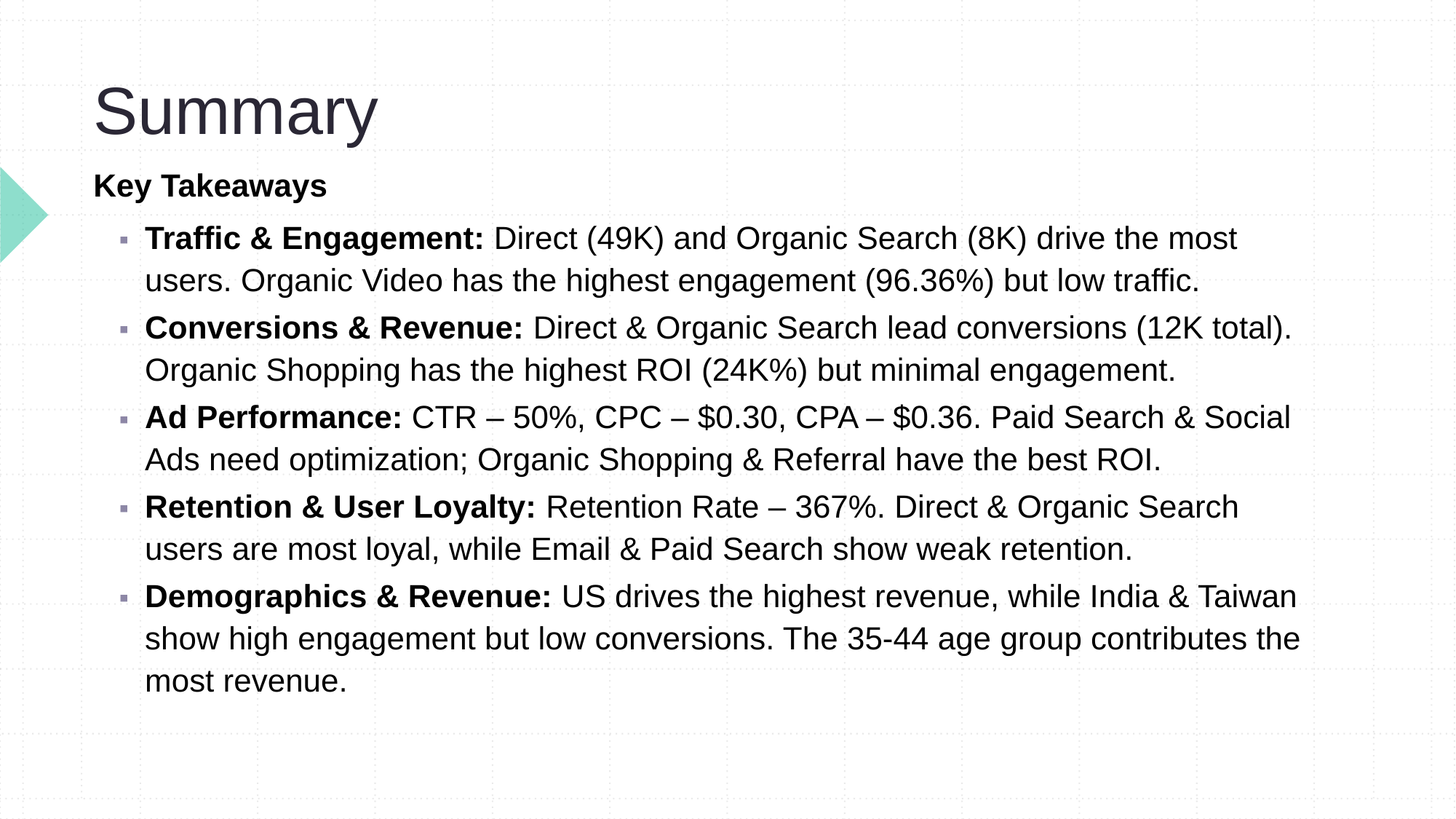

# Summary
Key Takeaways
Traffic & Engagement: Direct (49K) and Organic Search (8K) drive the most users. Organic Video has the highest engagement (96.36%) but low traffic.
Conversions & Revenue: Direct & Organic Search lead conversions (12K total). Organic Shopping has the highest ROI (24K%) but minimal engagement.
Ad Performance: CTR – 50%, CPC – $0.30, CPA – $0.36. Paid Search & Social Ads need optimization; Organic Shopping & Referral have the best ROI.
Retention & User Loyalty: Retention Rate – 367%. Direct & Organic Search users are most loyal, while Email & Paid Search show weak retention.
Demographics & Revenue: US drives the highest revenue, while India & Taiwan show high engagement but low conversions. The 35-44 age group contributes the most revenue.